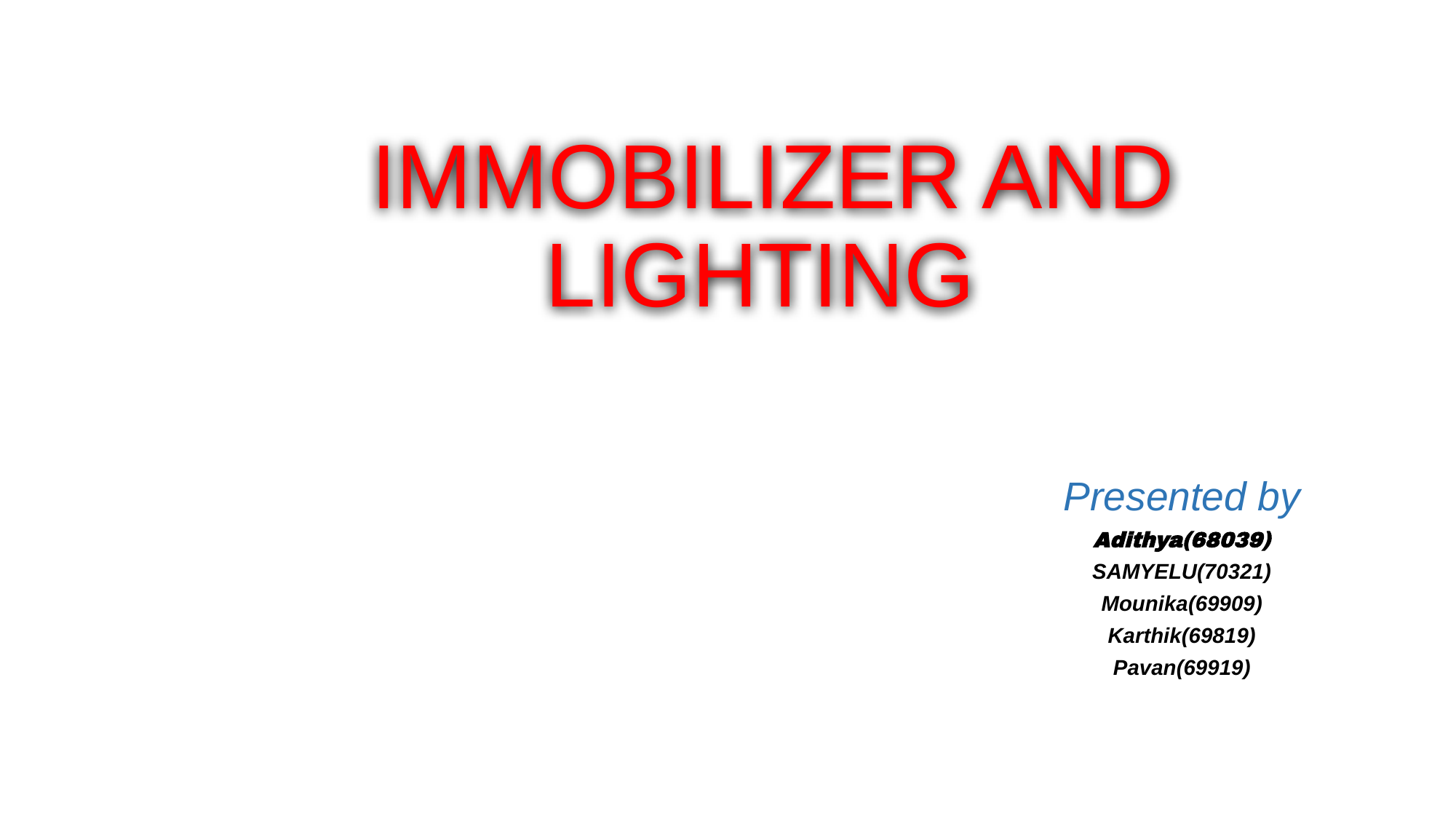

# IMMOBILIZER AND LIGHTING
Presented by
Adithya(68039)
SAMYELU(70321)
Mounika(69909)
Karthik(69819)
Pavan(69919)